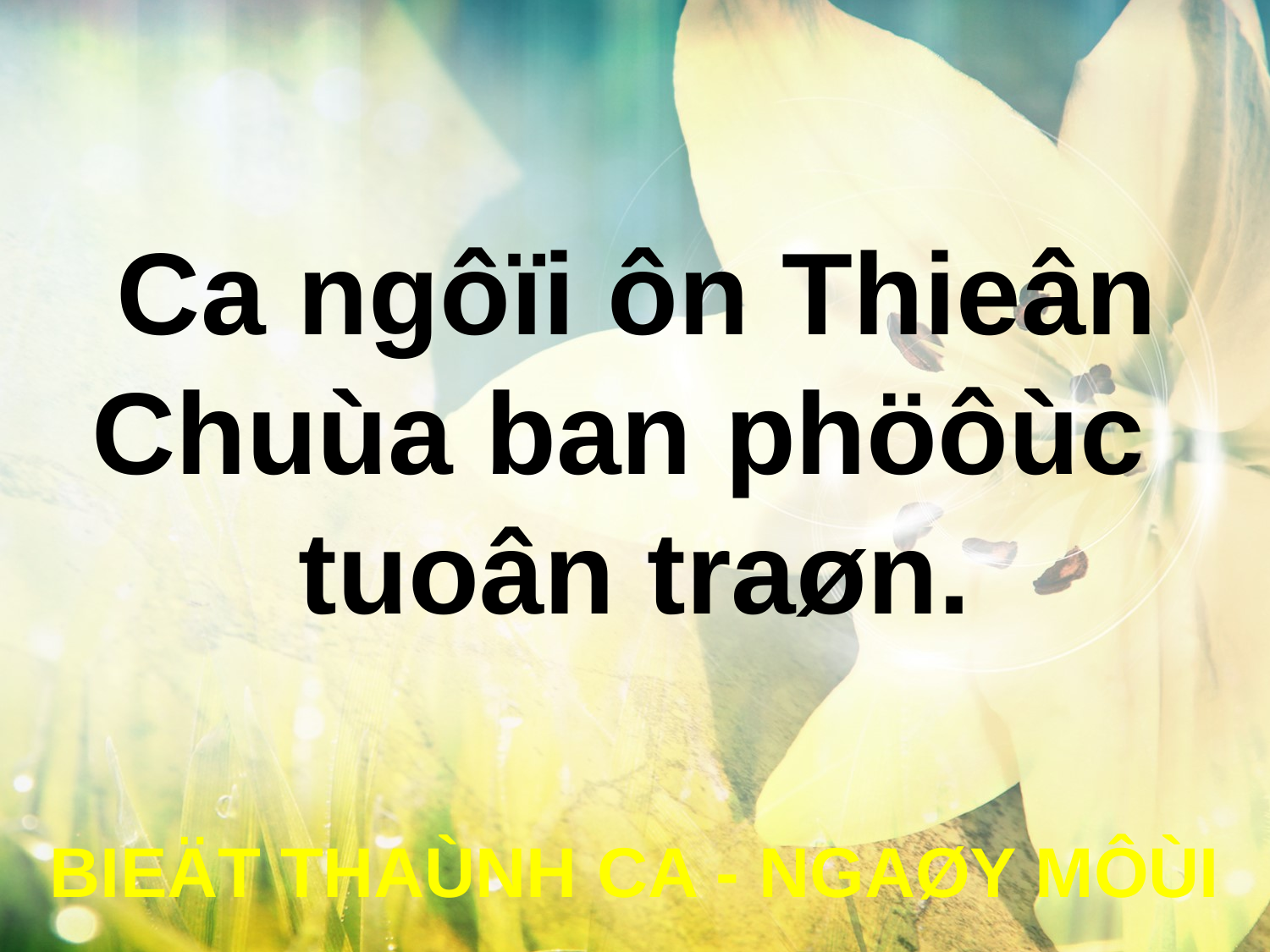

Ca ngôïi ôn Thieân
Chuùa ban phöôùc
tuoân traøn.
BIEÄT THAÙNH CA - NGAØY MÔÙI